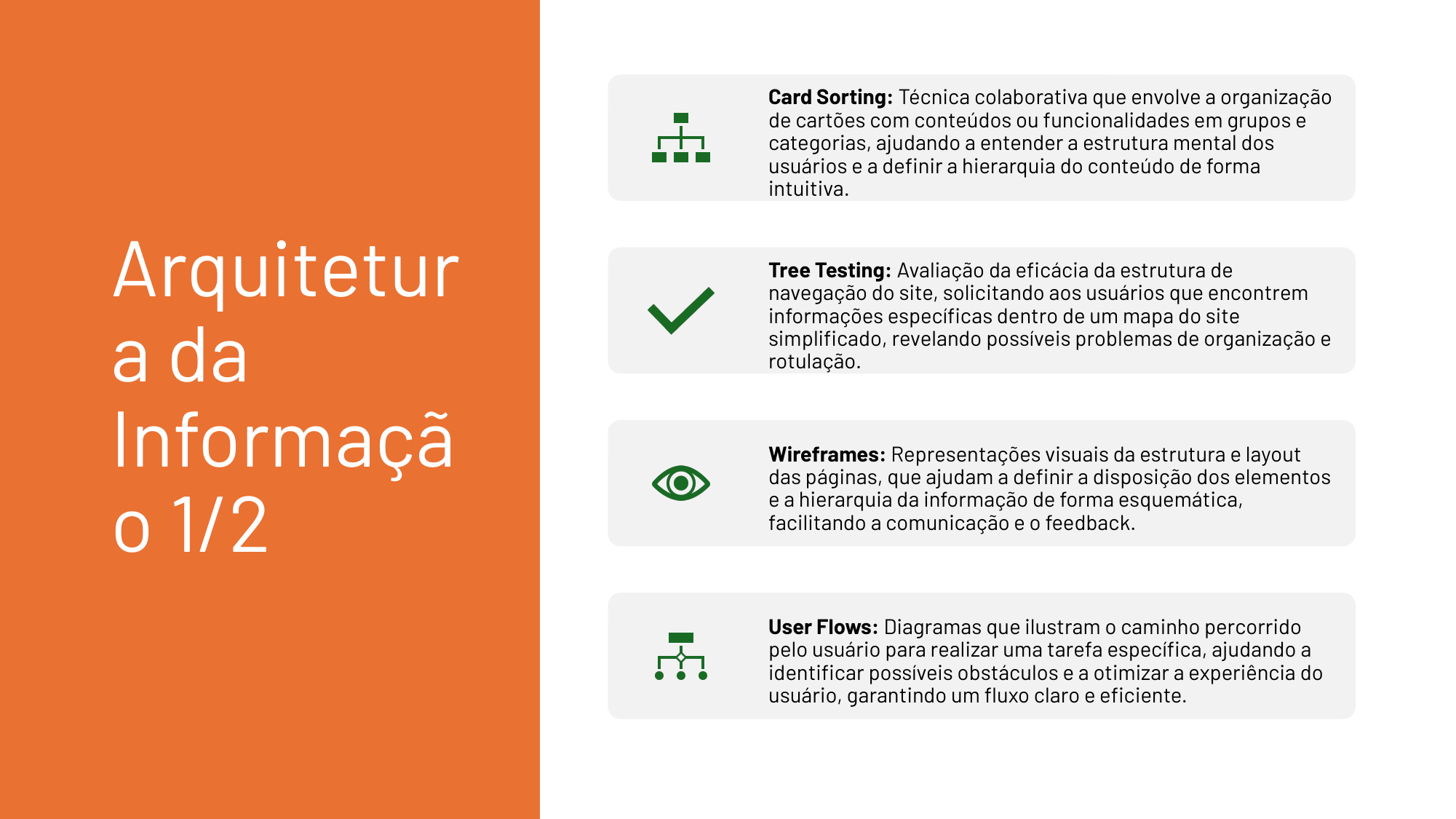

# Arquitetura da Informação 1/2
Card Sorting: Técnica colaborativa que envolve a organização de cartões com conteúdos ou funcionalidades em grupos e categorias, ajudando a entender a estrutura mental dos usuários e a definir a hierarquia do conteúdo de forma intuitiva.
Tree Testing: Avaliação da eficácia da estrutura de navegação do site, solicitando aos usuários que encontrem informações específicas dentro de um mapa do site simplificado, revelando possíveis problemas de organização e rotulação.
Wireframes: Representações visuais da estrutura e layout das páginas, que ajudam a definir a disposição dos elementos e a hierarquia da informação de forma esquemática, facilitando a comunicação e o feedback.
User Flows: Diagramas que ilustram o caminho percorrido pelo usuário para realizar uma tarefa específica, ajudando a identificar possíveis obstáculos e a otimizar a experiência do usuário, garantindo um fluxo claro e eficiente.